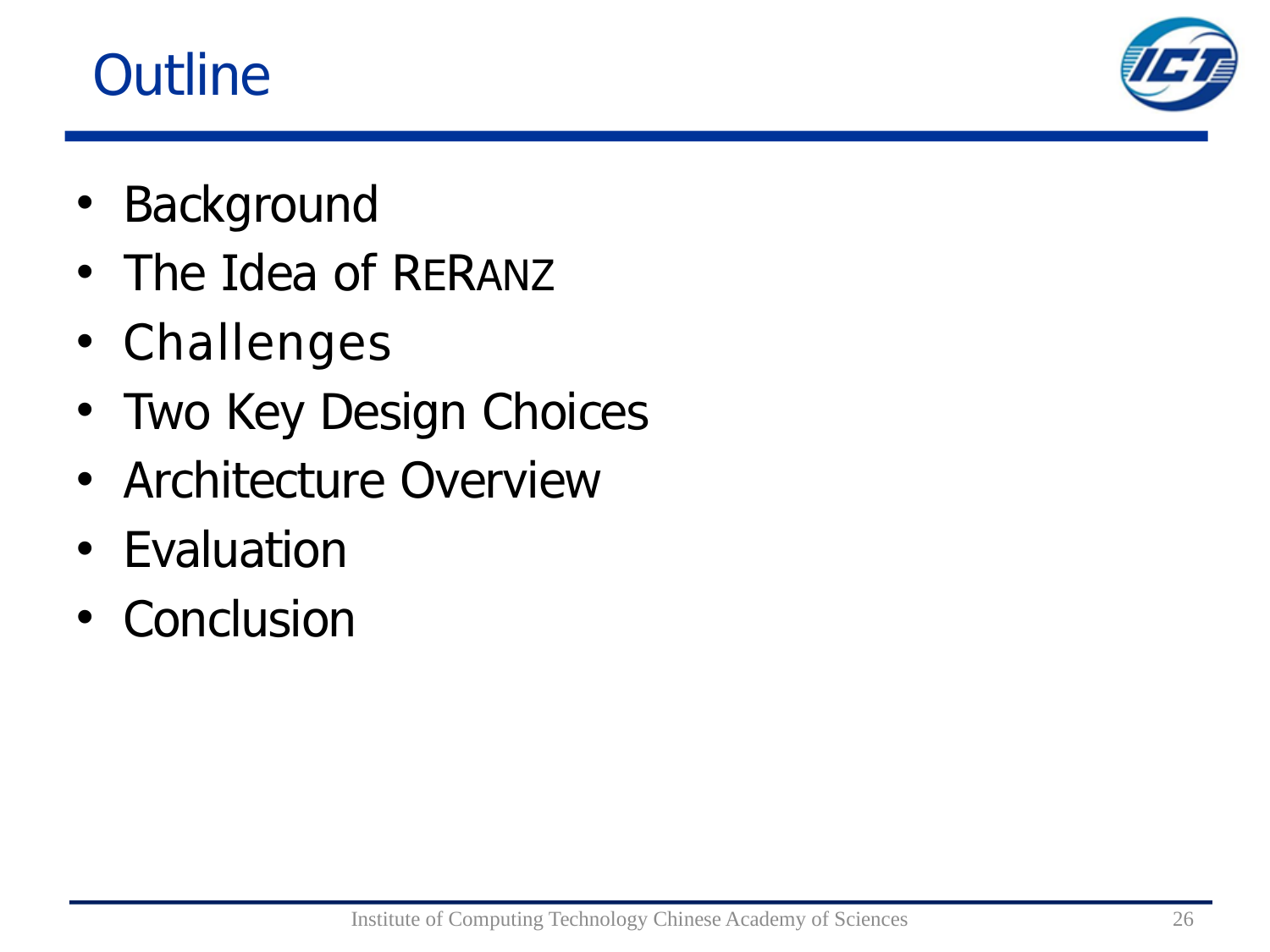

# Outline
Background
The Idea of RERANZ
Challenges
Two Key Design Choices
Architecture Overview
Evaluation
Conclusion

Institute of Computing Technology Chinese Academy of Sciences
26